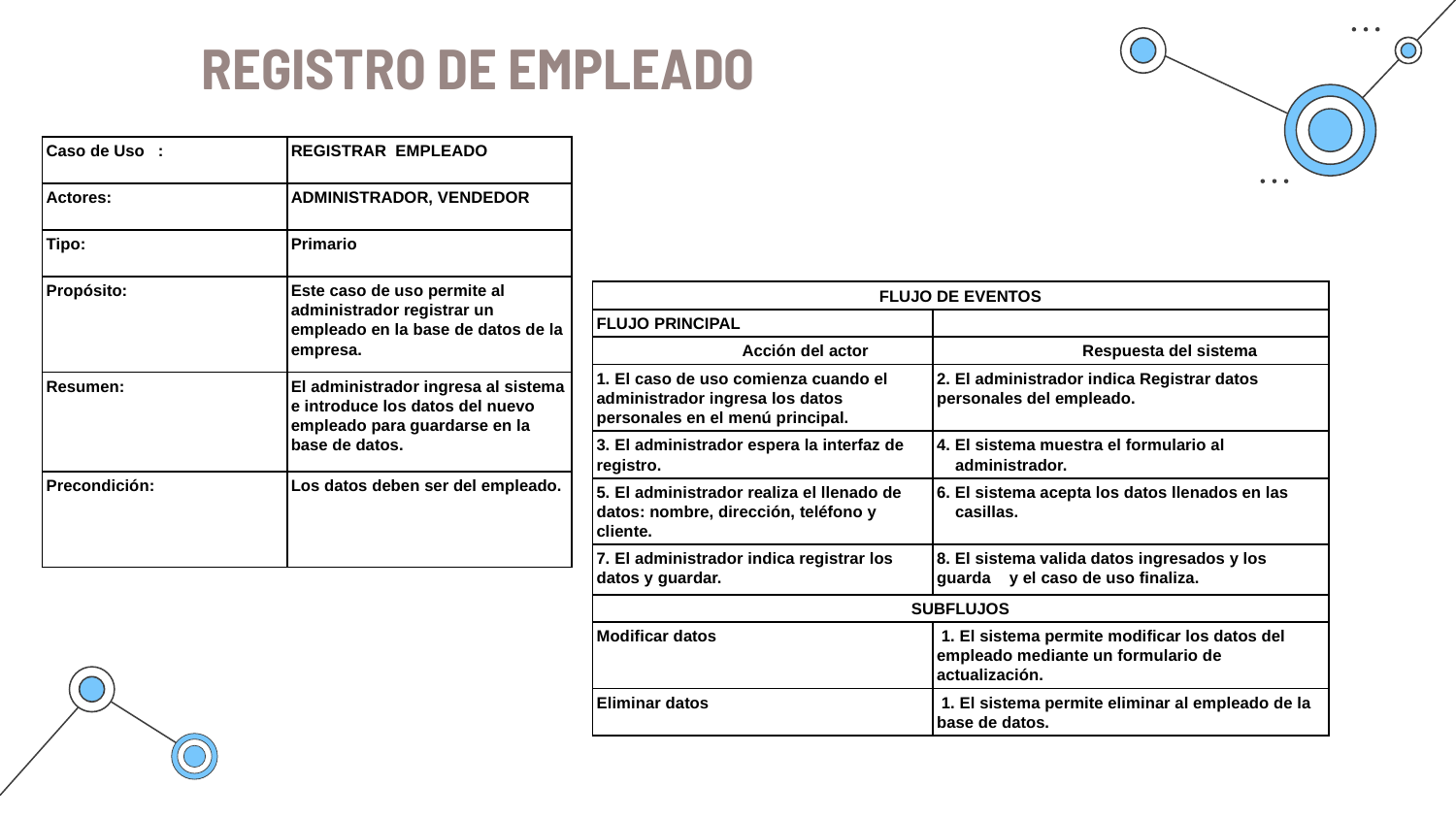

# REGISTRO DE EMPLEADO
| Caso de Uso : | REGISTRAR EMPLEADO |
| --- | --- |
| Actores: | ADMINISTRADOR, VENDEDOR |
| Tipo: | Primario |
| Propósito: | Este caso de uso permite al administrador registrar un empleado en la base de datos de la empresa. |
| Resumen: | El administrador ingresa al sistema e introduce los datos del nuevo empleado para guardarse en la base de datos. |
| Precondición: | Los datos deben ser del empleado. |
| FLUJO DE EVENTOS |  |
| --- | --- |
| FLUJO PRINCIPAL |  |
| Acción del actor | Respuesta del sistema |
| 1. El caso de uso comienza cuando el administrador ingresa los datos personales en el menú principal. | 2. El administrador indica Registrar datos personales del empleado. |
| 3. El administrador espera la interfaz de registro. | 4. El sistema muestra el formulario al administrador. |
| 5. El administrador realiza el llenado de datos: nombre, dirección, teléfono y cliente. | 6. El sistema acepta los datos llenados en las casillas. |
| 7. El administrador indica registrar los datos y guardar. | 8. El sistema valida datos ingresados y los guarda y el caso de uso finaliza. |
| SUBFLUJOS |  |
| Modificar datos | 1. El sistema permite modificar los datos del empleado mediante un formulario de actualización. |
| Eliminar datos | 1. El sistema permite eliminar al empleado de la base de datos. |